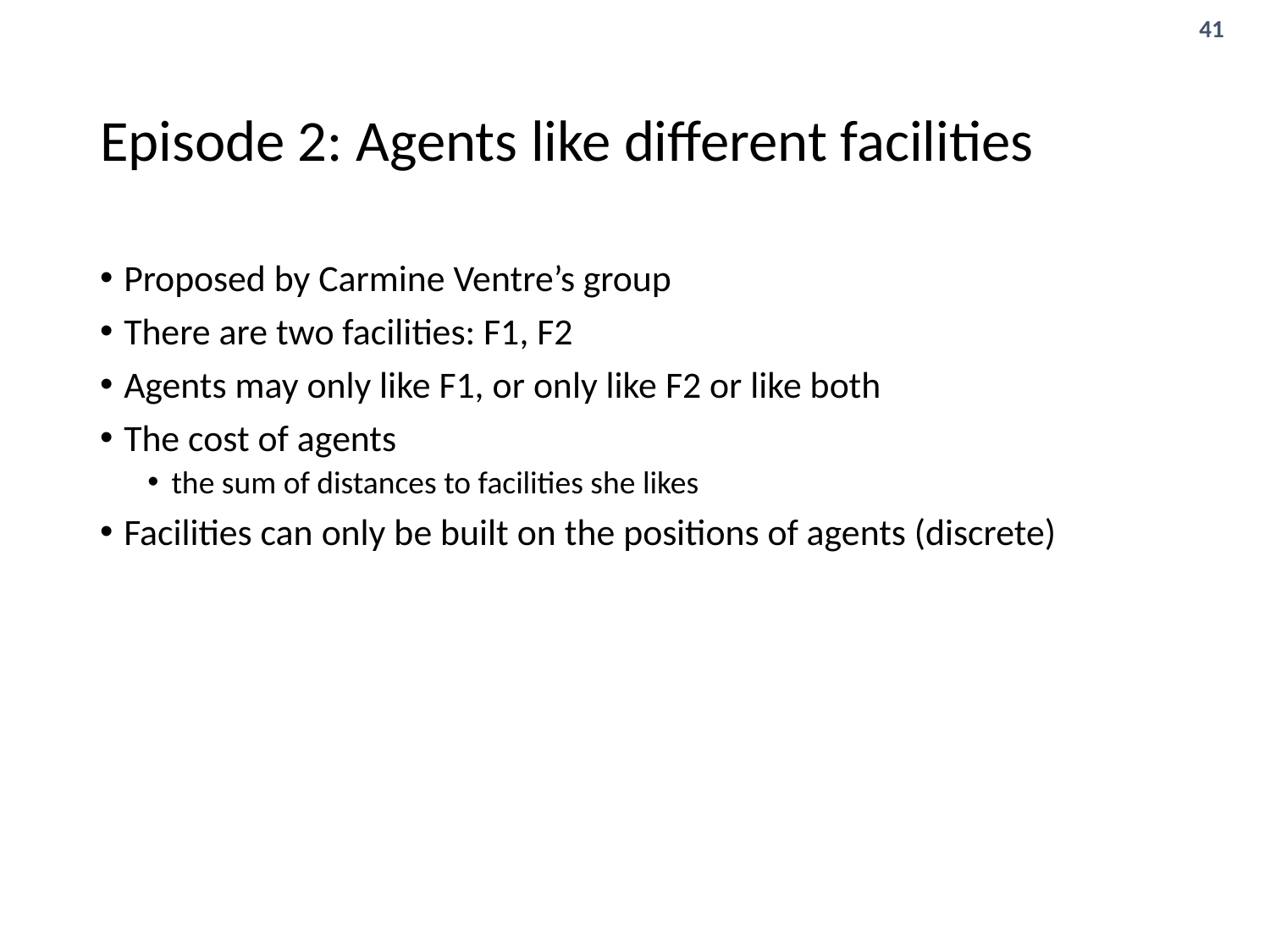

# Episode 2: Agents like different facilities
Proposed by Carmine Ventre’s group
There are two facilities: F1, F2
Agents may only like F1, or only like F2 or like both
The cost of agents
the sum of distances to facilities she likes
Facilities can only be built on the positions of agents (discrete)